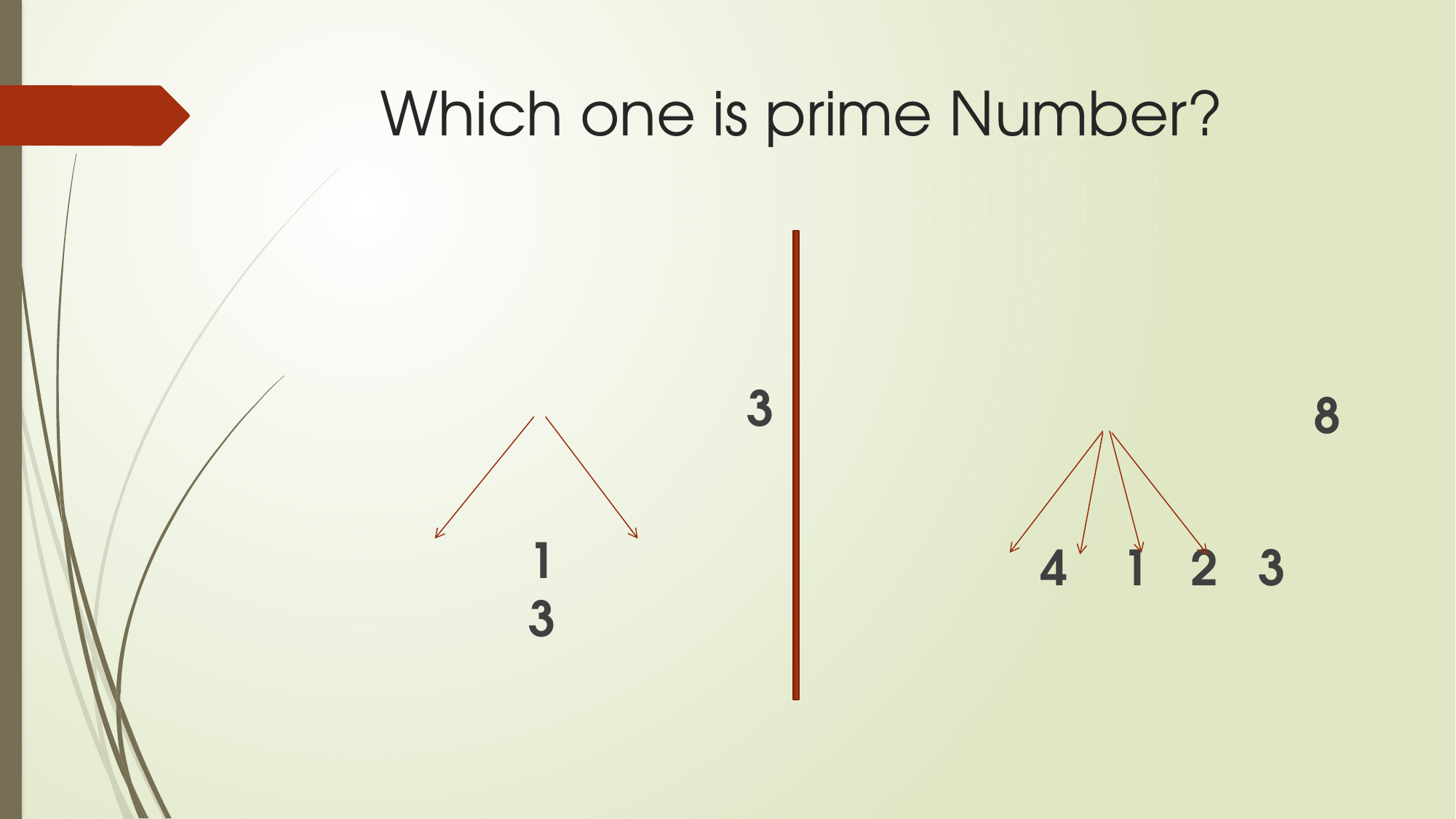

# Which one is prime Number?

				3

		1				3

				8

	    4	  1   2   3